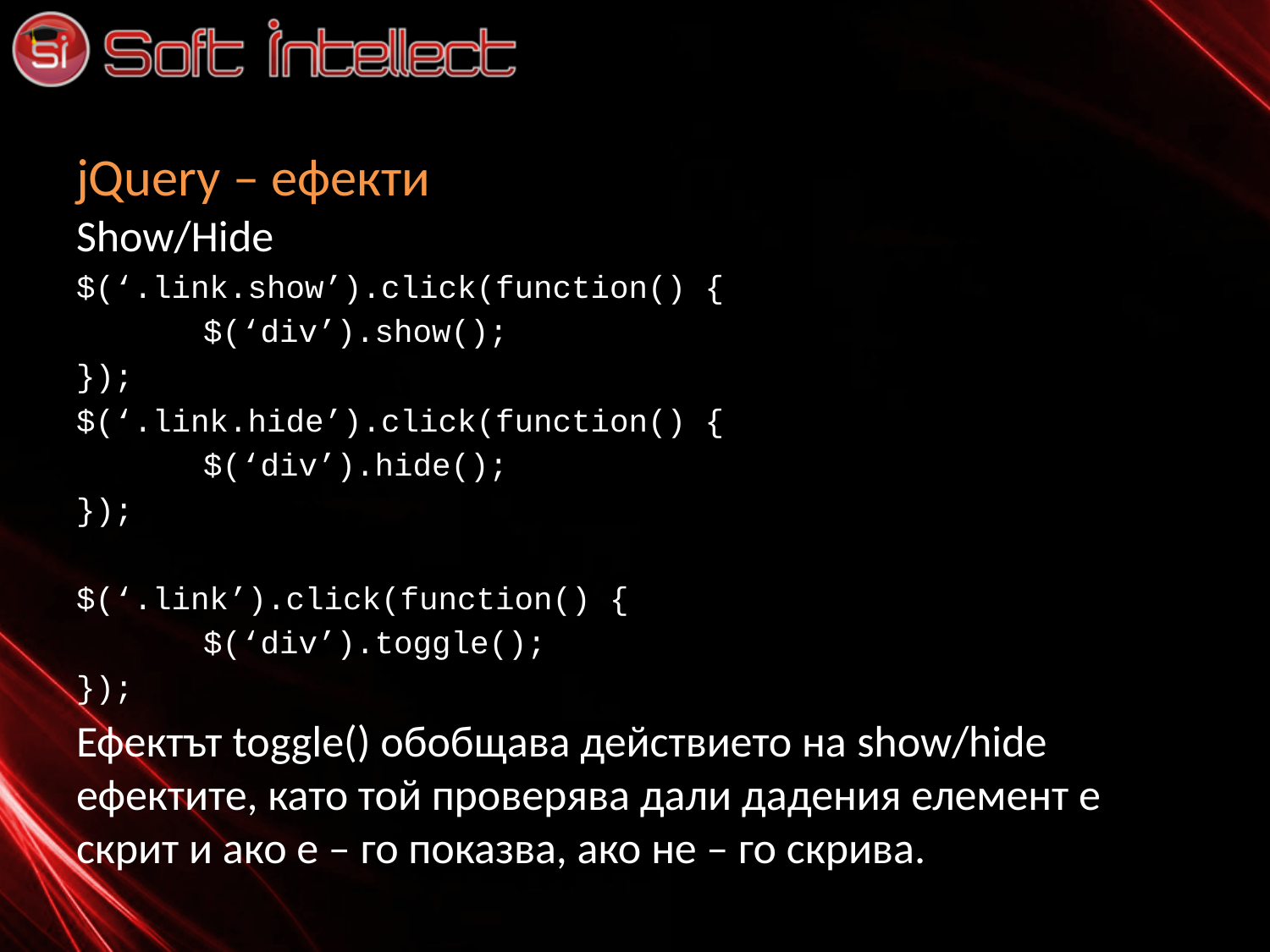

# jQuery – ефекти
Show/Hide
$(‘.link.show’).click(function() {
	$(‘div’).show();
});
$(‘.link.hide’).click(function() {
	$(‘div’).hide();
});

$(‘.link’).click(function() {
	$(‘div’).toggle();
});
Ефектът toggle() обобщава действието на show/hide ефектите, като той проверява дали дадения елемент е скрит и ако е – го показва, ако не – го скрива.